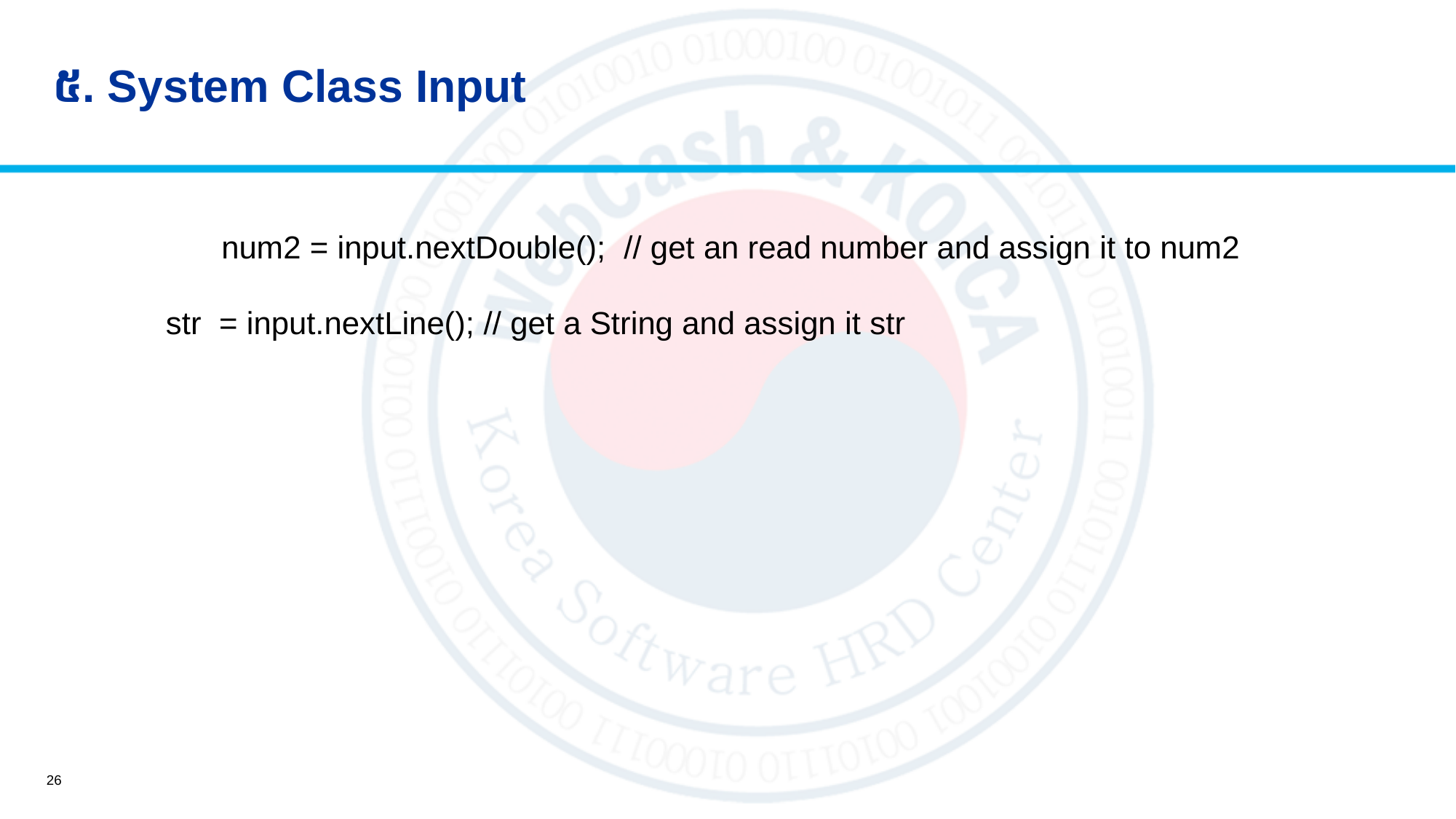

# ៥. System Class Input
	num2 = input.nextDouble();  // get an read number and assign it to num2
      str  = input.nextLine(); // get a String and assign it str

26